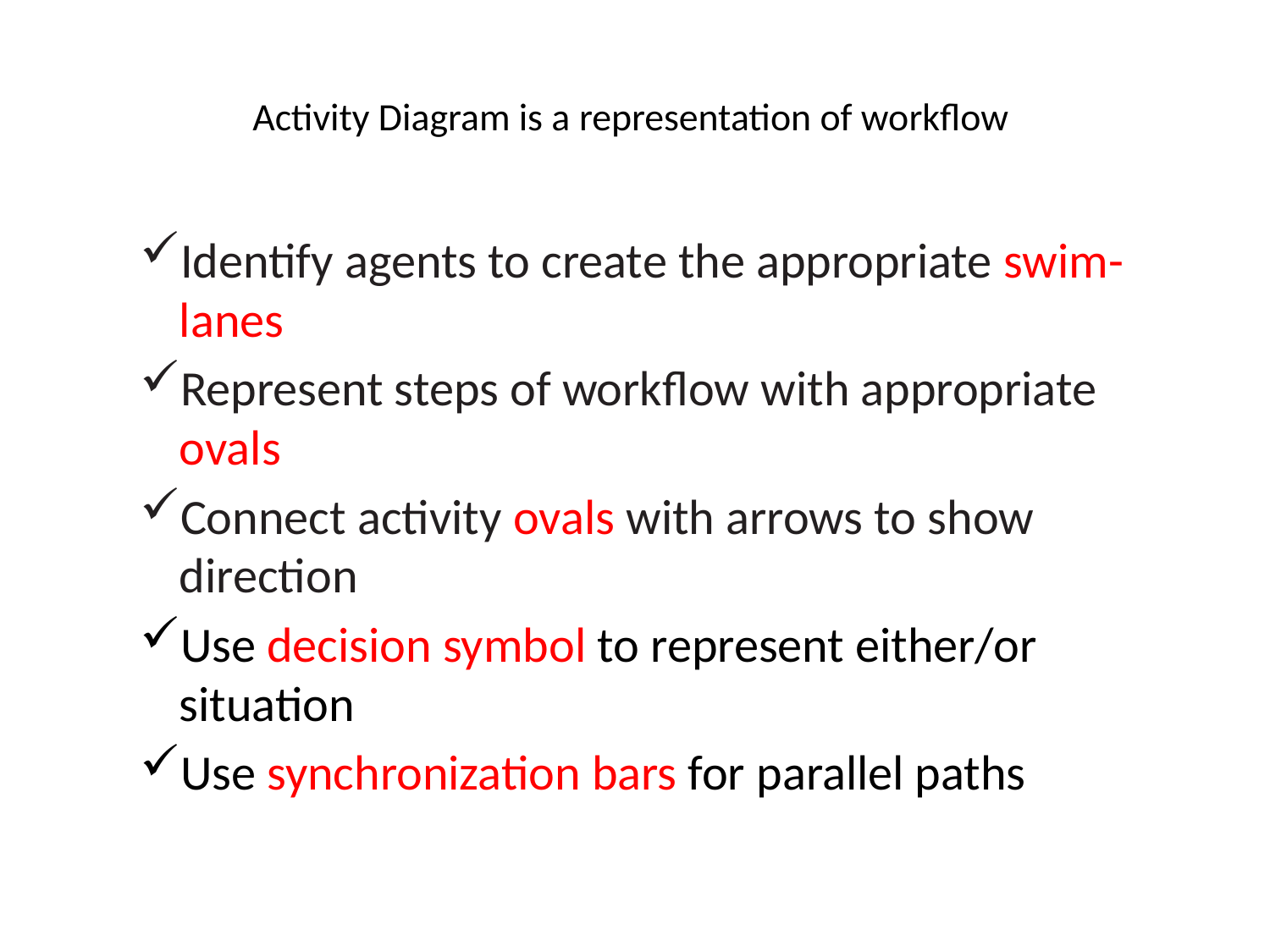

# Activity Diagram is a representation of workflow
Identify agents to create the appropriate swim-lanes
Represent steps of workflow with appropriate ovals
Connect activity ovals with arrows to show direction
Use decision symbol to represent either/or situation
Use synchronization bars for parallel paths